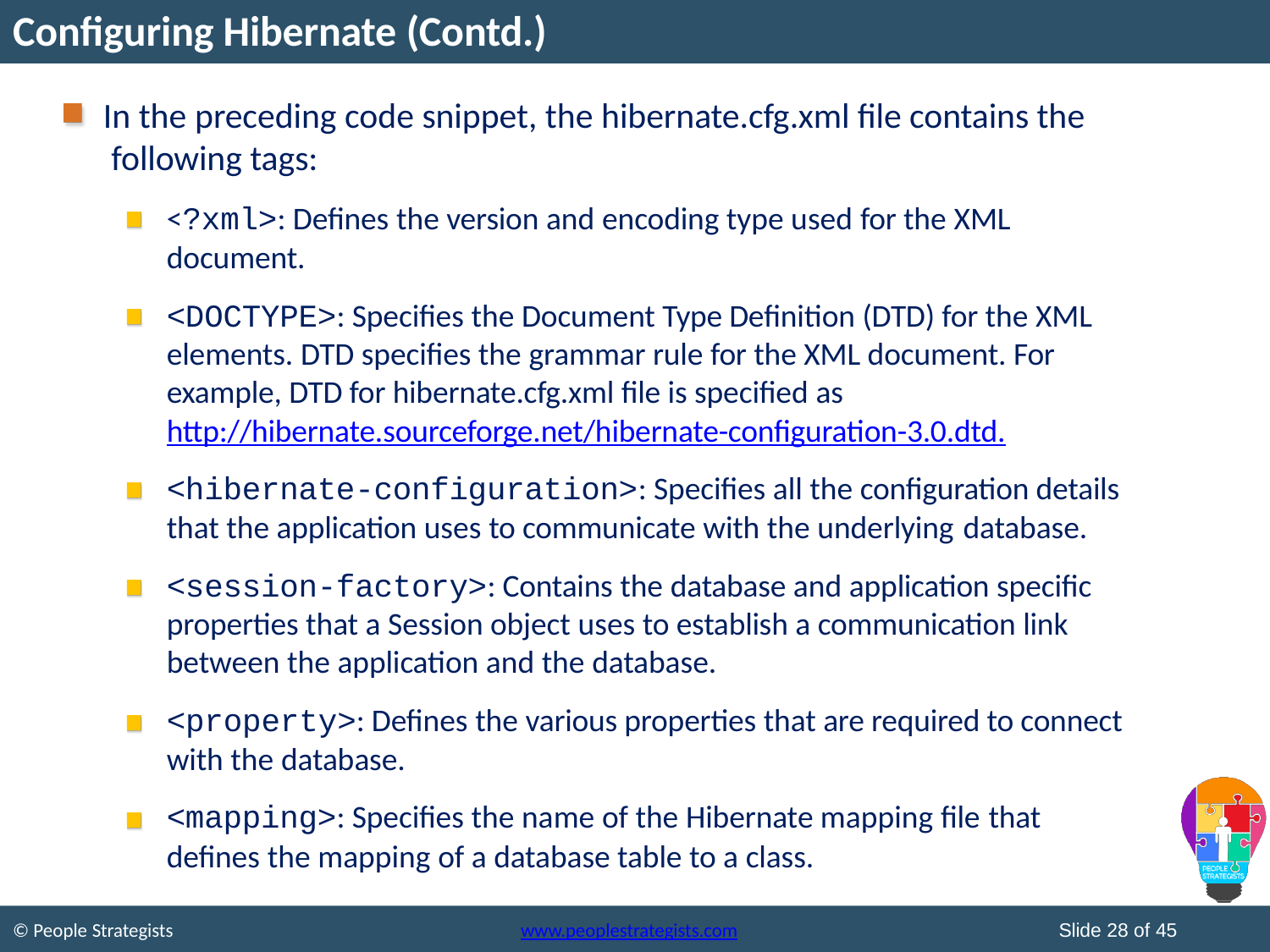

# Configuring Hibernate (Contd.)
In the preceding code snippet, the hibernate.cfg.xml file contains the  following tags:
<?xml>: Defines the version and encoding type used for the XML
document.
<DOCTYPE>: Specifies the Document Type Definition (DTD) for the XML  elements. DTD specifies the grammar rule for the XML document. For  example, DTD for hibernate.cfg.xml file is specified as  http://hibernate.sourceforge.net/hibernate-configuration-3.0.dtd.
<hibernate-configuration>: Specifies all the configuration details  that the application uses to communicate with the underlying database.
<session-factory>: Contains the database and application specific  properties that a Session object uses to establish a communication link  between the application and the database.
<property>: Defines the various properties that are required to connect  with the database.
<mapping>: Specifies the name of the Hibernate mapping file that
defines the mapping of a database table to a class.

Slide 28 of 45
© People Strategists
www.peoplestrategists.com